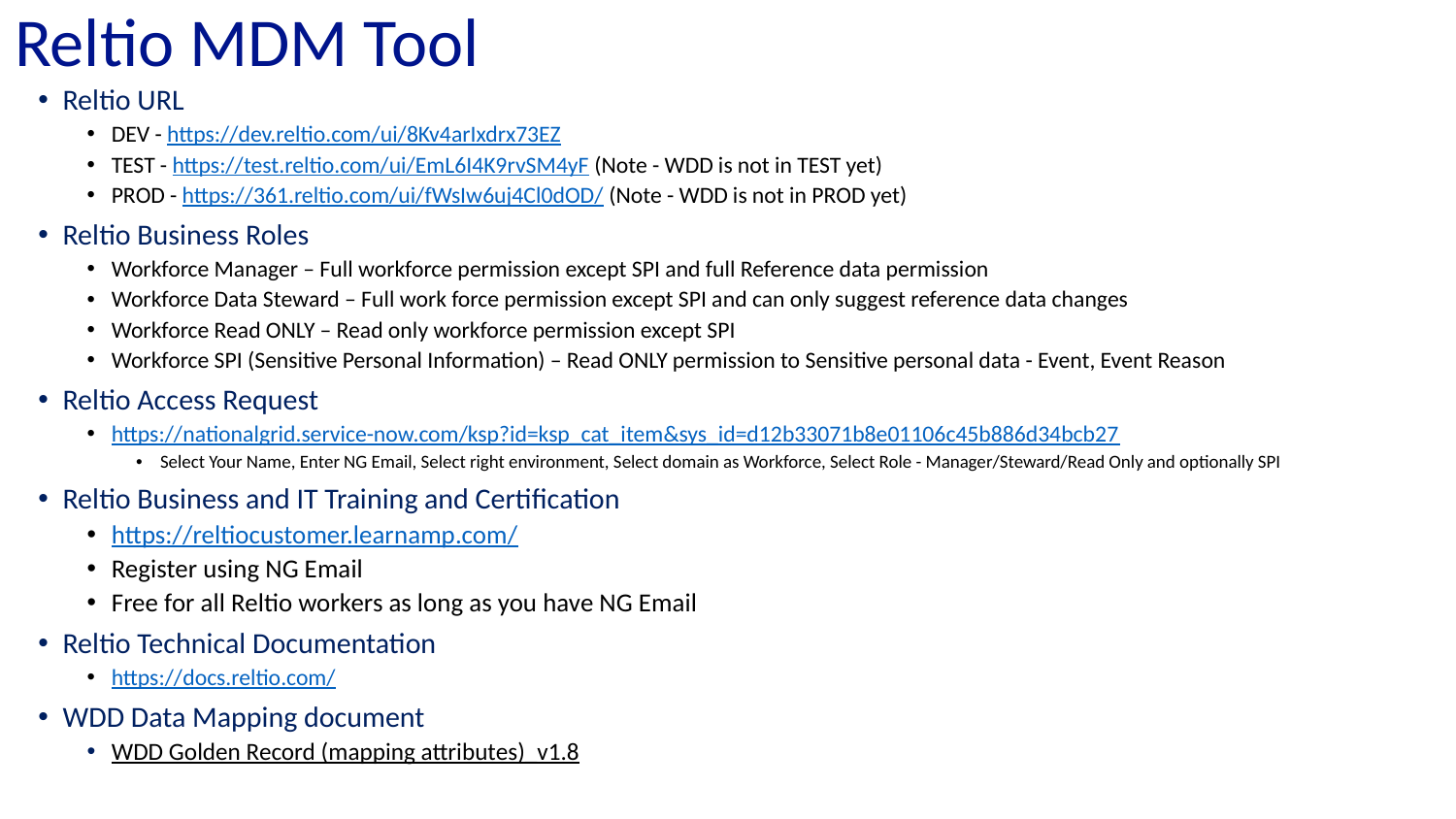

# Reltio MDM Tool
Reltio URL
DEV - https://dev.reltio.com/ui/8Kv4arIxdrx73EZ
TEST - https://test.reltio.com/ui/EmL6I4K9rvSM4yF (Note - WDD is not in TEST yet)
PROD - https://361.reltio.com/ui/fWsIw6uj4Cl0dOD/ (Note - WDD is not in PROD yet)
Reltio Business Roles
Workforce Manager – Full workforce permission except SPI and full Reference data permission
Workforce Data Steward – Full work force permission except SPI and can only suggest reference data changes
Workforce Read ONLY – Read only workforce permission except SPI
Workforce SPI (Sensitive Personal Information) – Read ONLY permission to Sensitive personal data - Event, Event Reason
Reltio Access Request
https://nationalgrid.service-now.com/ksp?id=ksp_cat_item&sys_id=d12b33071b8e01106c45b886d34bcb27
Select Your Name, Enter NG Email, Select right environment, Select domain as Workforce, Select Role - Manager/Steward/Read Only and optionally SPI
Reltio Business and IT Training and Certification
https://reltiocustomer.learnamp.com/
Register using NG Email
Free for all Reltio workers as long as you have NG Email
Reltio Technical Documentation
https://docs.reltio.com/
WDD Data Mapping document
WDD Golden Record (mapping attributes)_v1.8